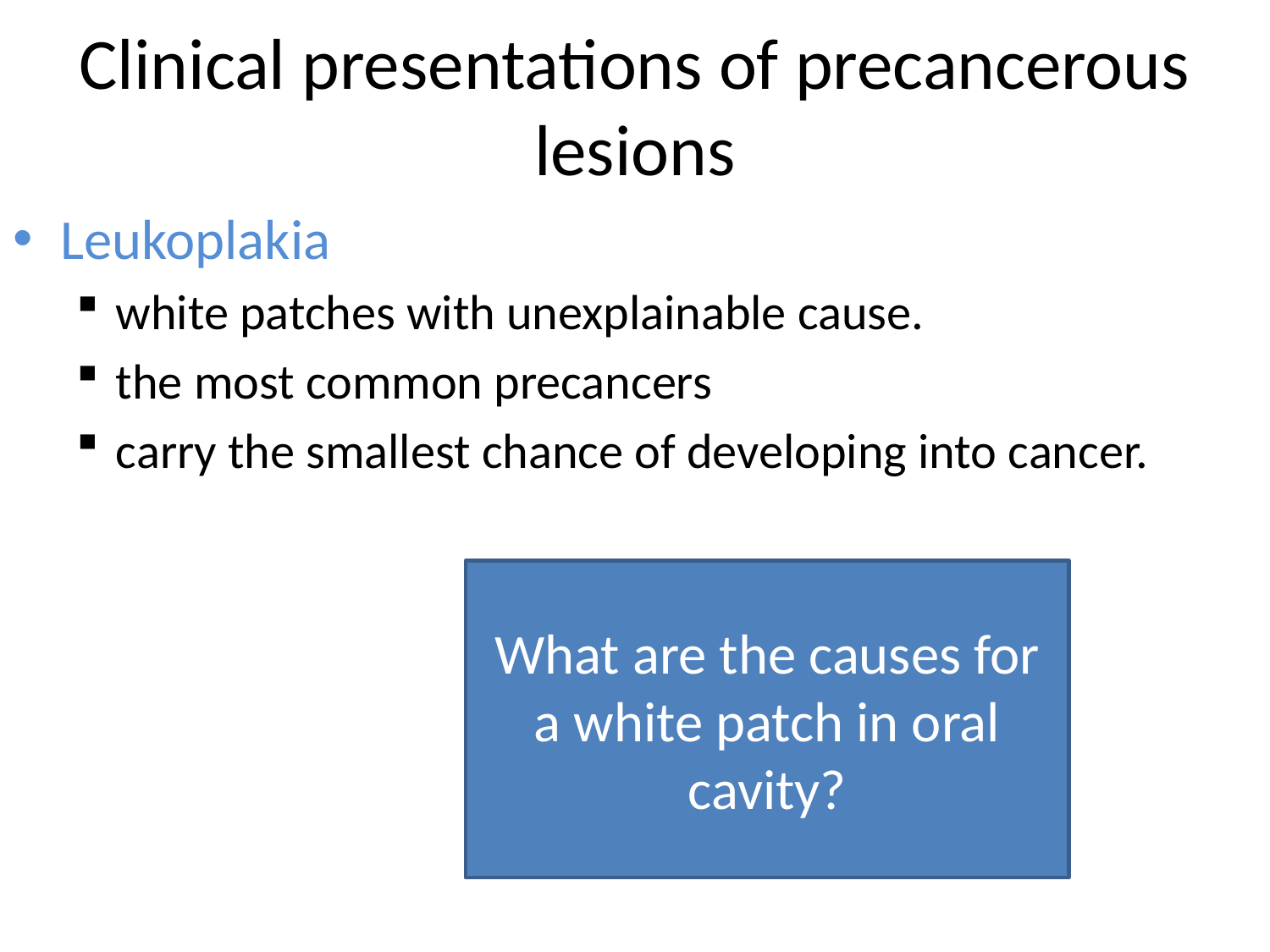

# Clinical presentations of precancerous lesions
Leukoplakia
white patches with unexplainable cause.
the most common precancers
carry the smallest chance of developing into cancer.

What are the causes for a white patch in oral cavity?